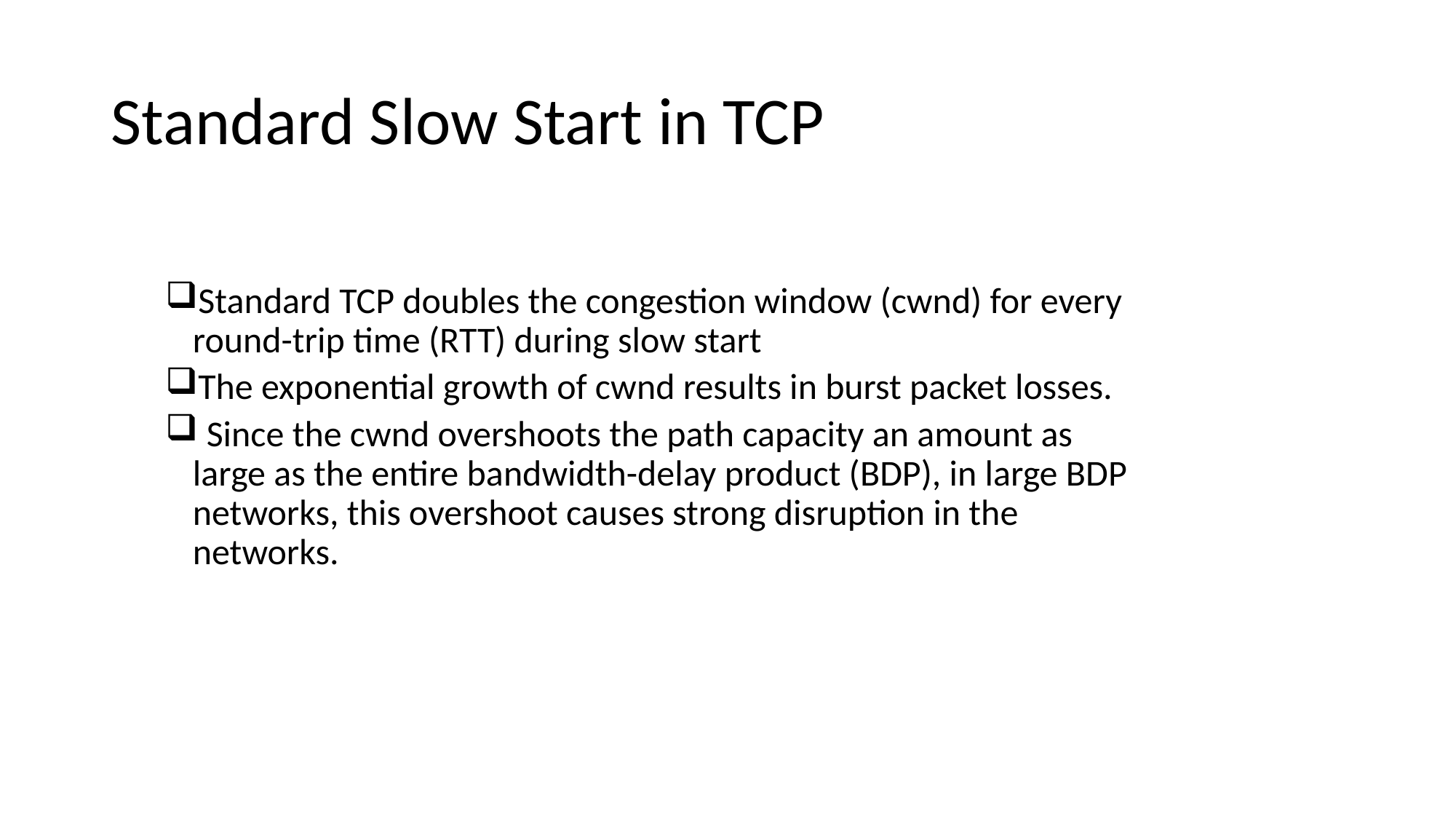

# Standard Slow Start in TCP

Standard TCP doubles the congestion window (cwnd) for every round-trip time (RTT) during slow start
The exponential growth of cwnd results in burst packet losses.
 Since the cwnd overshoots the path capacity an amount as large as the entire bandwidth-delay product (BDP), in large BDP networks, this overshoot causes strong disruption in the networks.